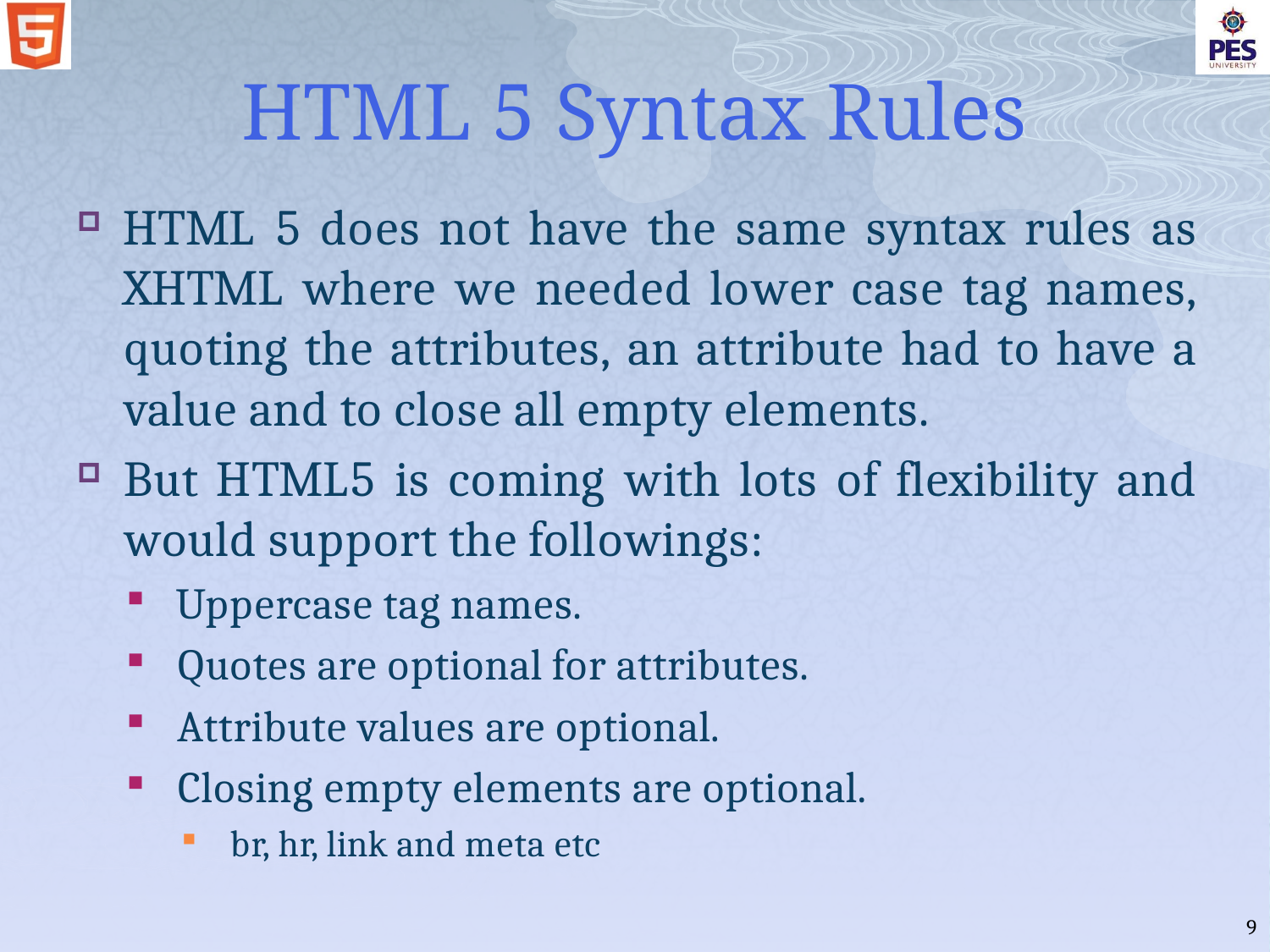

# HTML 5 Syntax Rules
HTML 5 does not have the same syntax rules as XHTML where we needed lower case tag names, quoting the attributes, an attribute had to have a value and to close all empty elements.
But HTML5 is coming with lots of flexibility and would support the followings:
Uppercase tag names.
Quotes are optional for attributes.
Attribute values are optional.
Closing empty elements are optional.
br, hr, link and meta etc
9